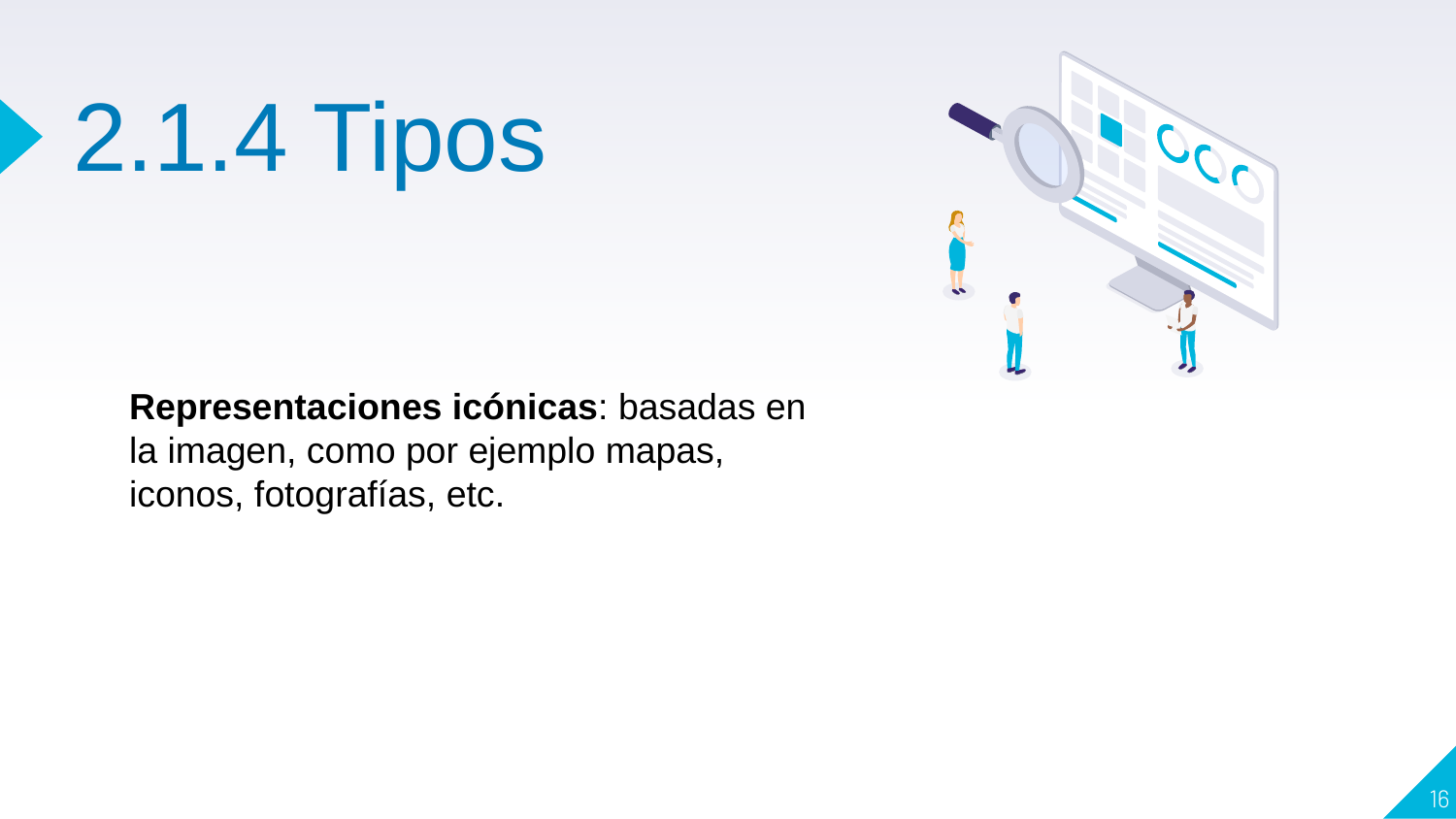

# 2.1.4 Tipos
Representaciones icónicas: basadas en la imagen, como por ejemplo mapas, iconos, fotografías, etc.
Vestibuum congue
tempus
Lorem ipsum dolor sit amet, consectetur adipiscing elit, sed do eiusmod tempor. Ipsum dolor sit amet elit, sed do eiusmod tempor.
16